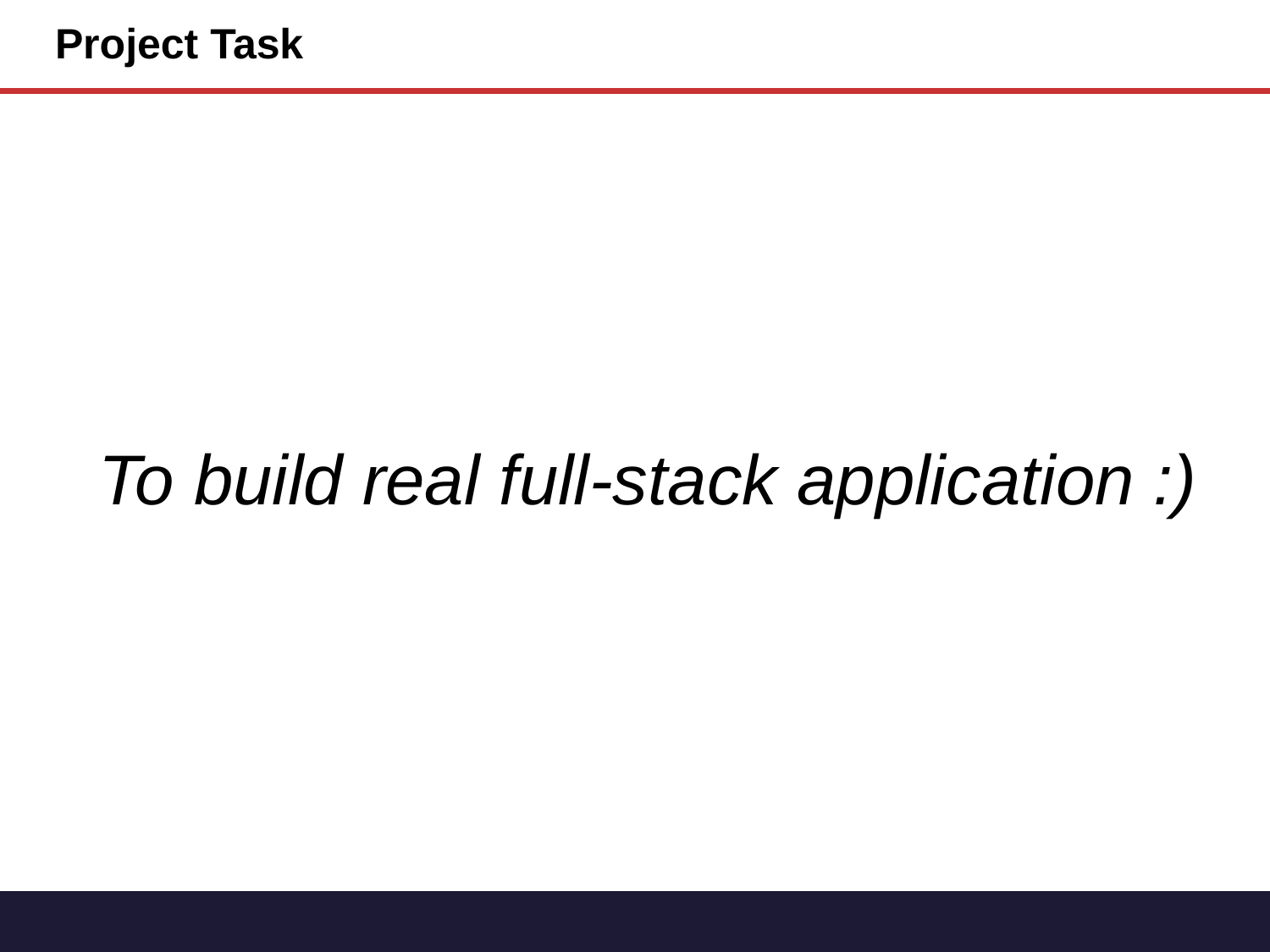

# Project Task
To build real full-stack application :)